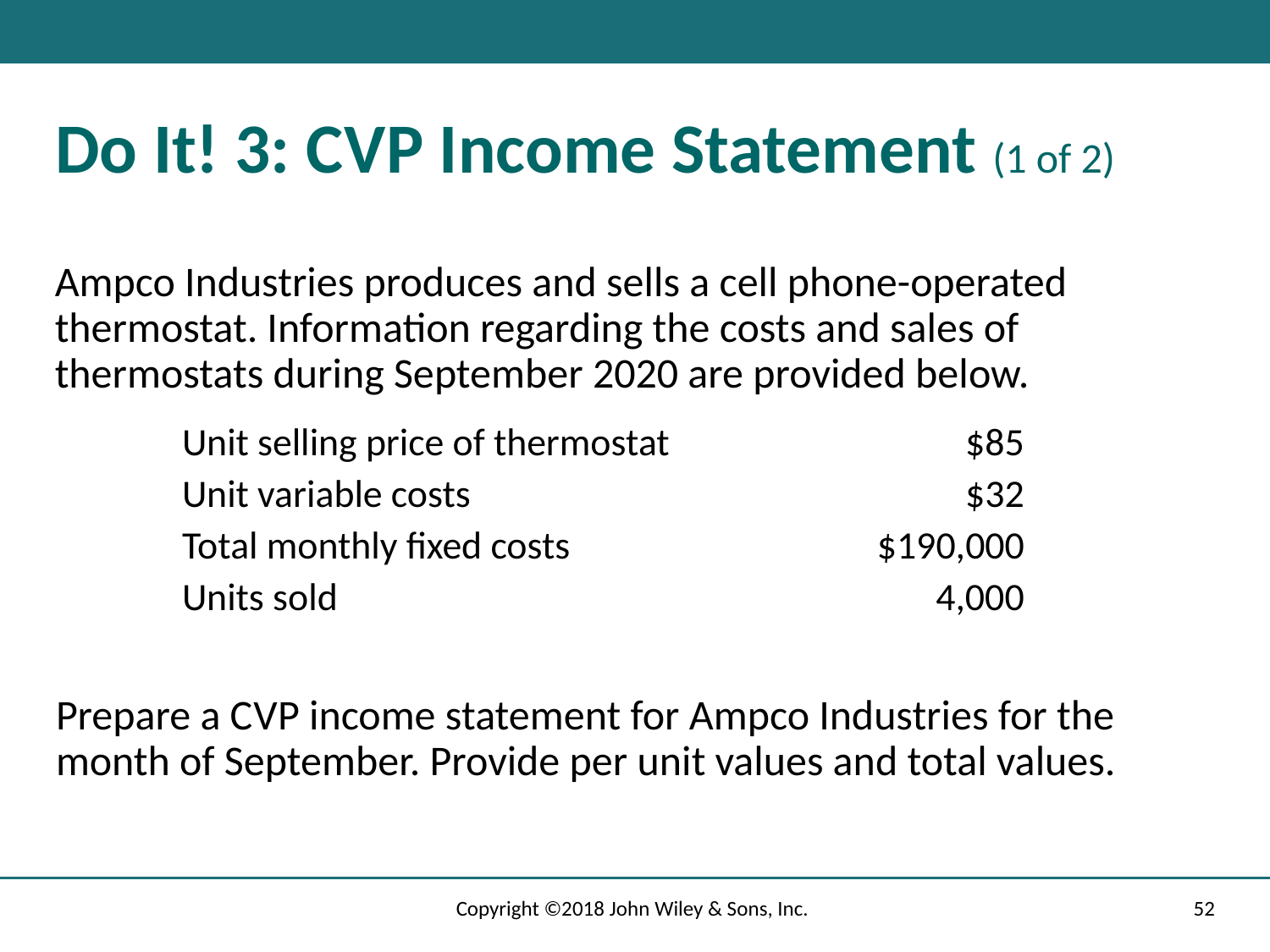

# Do It! 3: C V P Income Statement (1 of 2)
Ampco Industries produces and sells a cell phone-operated thermostat. Information regarding the costs and sales of thermostats during September 2020 are provided below.
| Unit selling price of thermostat | $85 |
| --- | --- |
| Unit variable costs | $32 |
| Total monthly fixed costs | $190,000 |
| Units sold | 4,000 |
Prepare a C V P income statement for Ampco Industries for the month of September. Provide per unit values and total values.
Copyright ©2018 John Wiley & Sons, Inc.
52